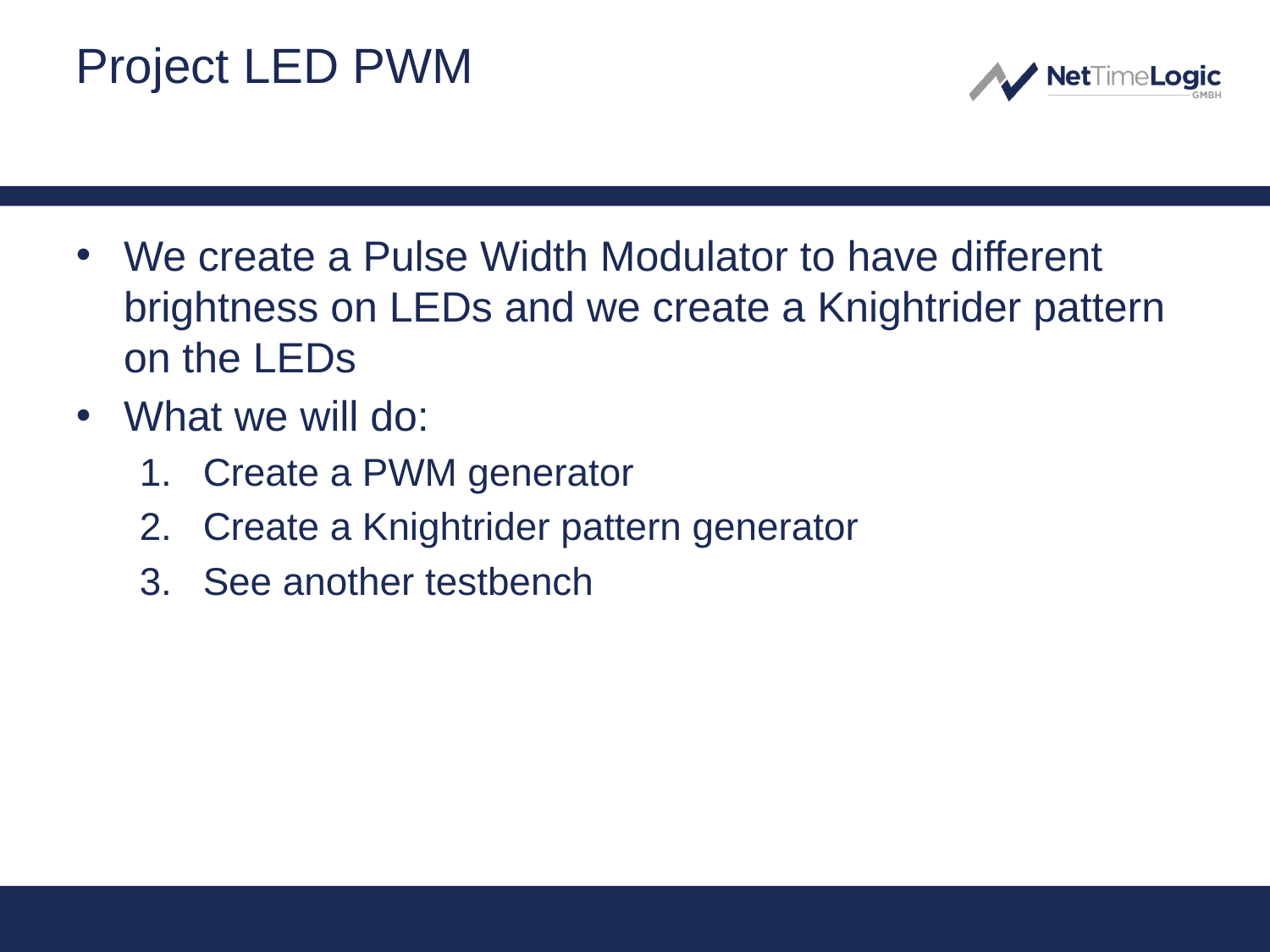

# Project LED PWM
We create a Pulse Width Modulator to have different brightness on LEDs and we create a Knightrider pattern on the LEDs
What we will do:
Create a PWM generator
Create a Knightrider pattern generator
See another testbench